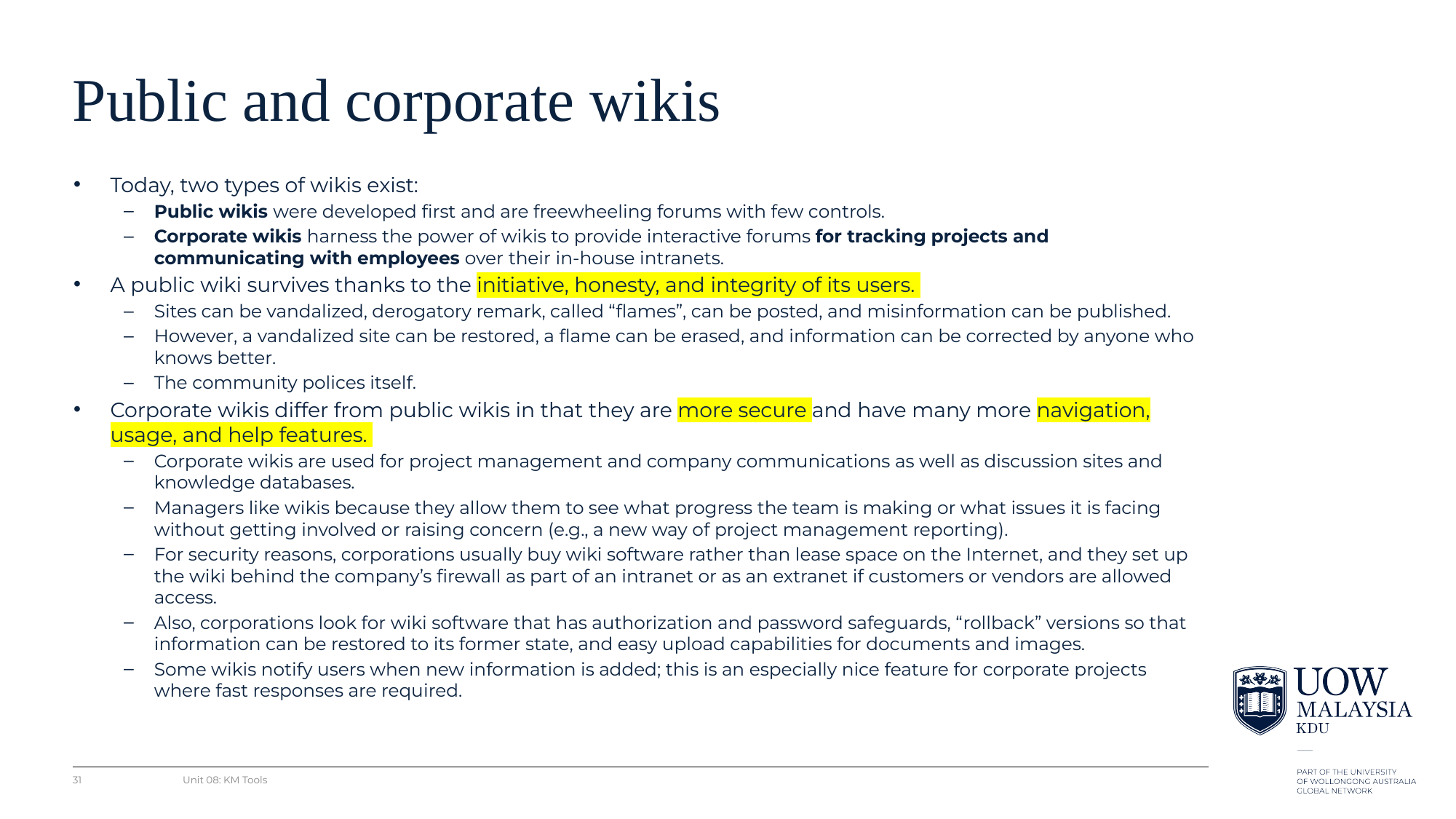

# Public and corporate wikis
Today, two types of wikis exist:
Public wikis were developed ﬁrst and are freewheeling forums with few controls.
Corporate wikis harness the power of wikis to provide interactive forums for tracking projects and communicating with employees over their in-house intranets.
A public wiki survives thanks to the initiative, honesty, and integrity of its users.
Sites can be vandalized, derogatory remark, called “ﬂames”, can be posted, and misinformation can be published.
However, a vandalized site can be restored, a ﬂame can be erased, and information can be corrected by anyone who knows better.
The community polices itself.
Corporate wikis differ from public wikis in that they are more secure and have many more navigation, usage, and help features.
Corporate wikis are used for project management and company communications as well as discussion sites and knowledge databases.
Managers like wikis because they allow them to see what progress the team is making or what issues it is facing without getting involved or raising concern (e.g., a new way of project management reporting).
For security reasons, corporations usually buy wiki software rather than lease space on the Internet, and they set up the wiki behind the company’s ﬁrewall as part of an intranet or as an extranet if customers or vendors are allowed access.
Also, corporations look for wiki software that has authorization and password safeguards, “rollback” versions so that information can be restored to its former state, and easy upload capabilities for documents and images.
Some wikis notify users when new information is added; this is an especially nice feature for corporate projects where fast responses are required.
31
Unit 08: KM Tools